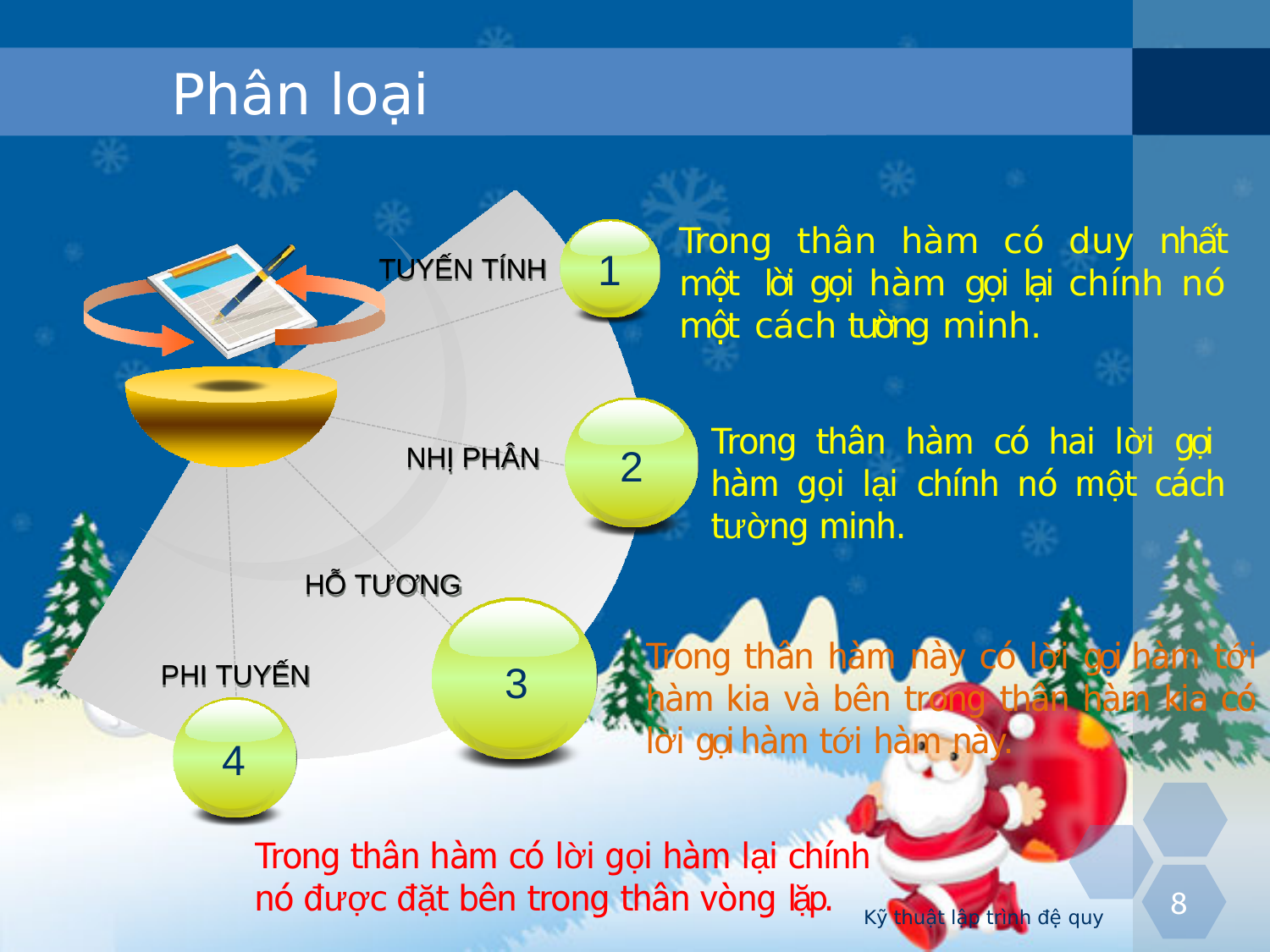

# Phân loại

Trong thân hàm có duy nhất một  lời gọi hàm gọi lại chính nó một  cách tường minh.

1

TUYẾN TÍNH

Trong thân hàm có hai lời gọi  hàm gọi lại chính nó một cách tường minh.

NHỊ PHÂN
2

HỖ TƯƠNG

Trong thân hàm này có lời gọi hàm tới hàm kia và bên trong thân hàm kia có lời gọi hàm tới hàm này.

3
PHI TUYẾN

4

Trong thân hàm có lời gọi hàm lại chính
nó được đặt bên trong thân vòng lặp.

8
Kỹ thuật lập trình đệ quy